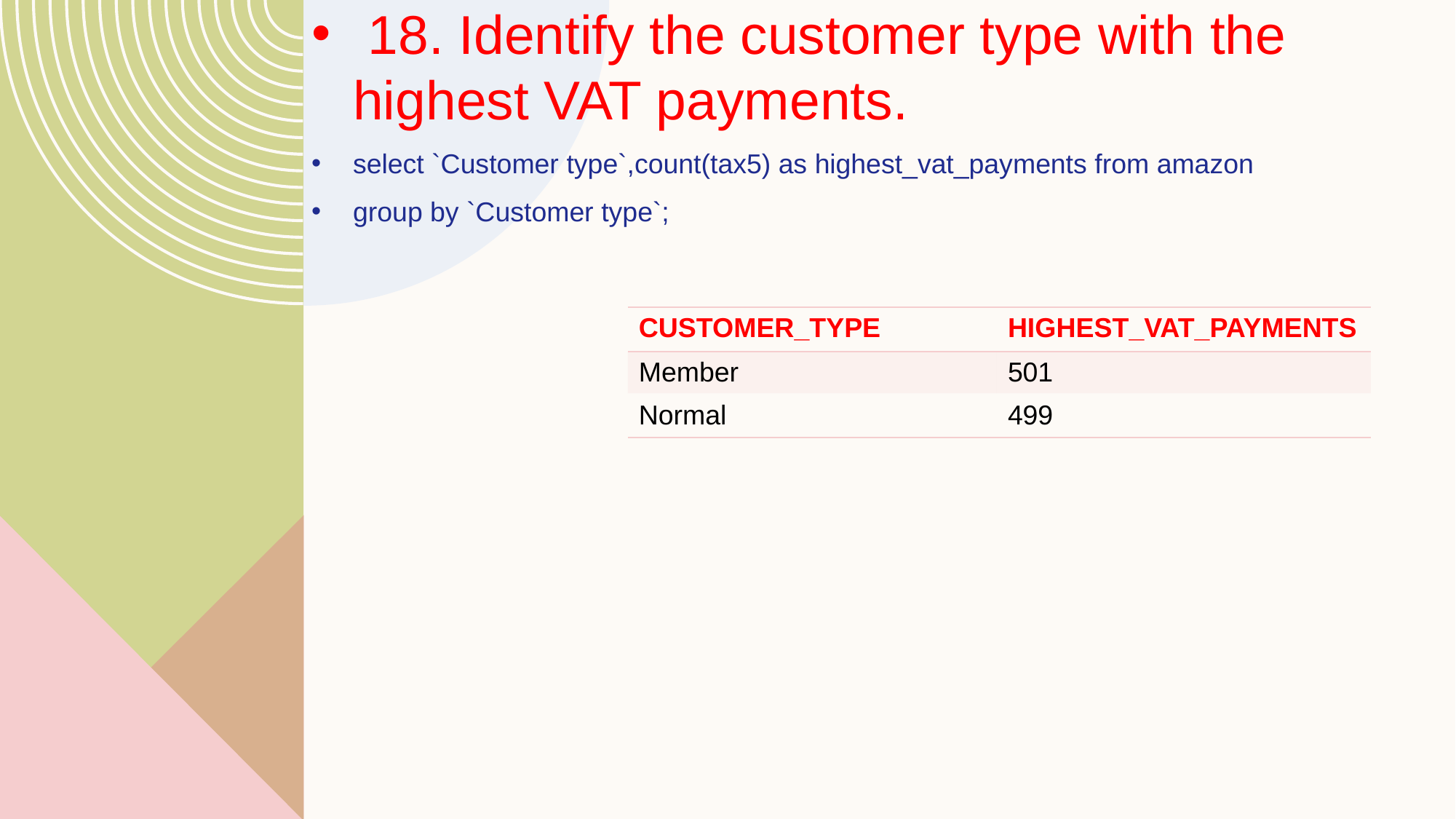

18. Identify the customer type with the highest VAT payments.
select `Customer type`,count(tax5) as highest_vat_payments from amazon
group by `Customer type`;

| CUSTOMER\_TYPE | HIGHEST\_VAT\_PAYMENTS |
| --- | --- |
| Member | 501 |
| Normal | 499 |